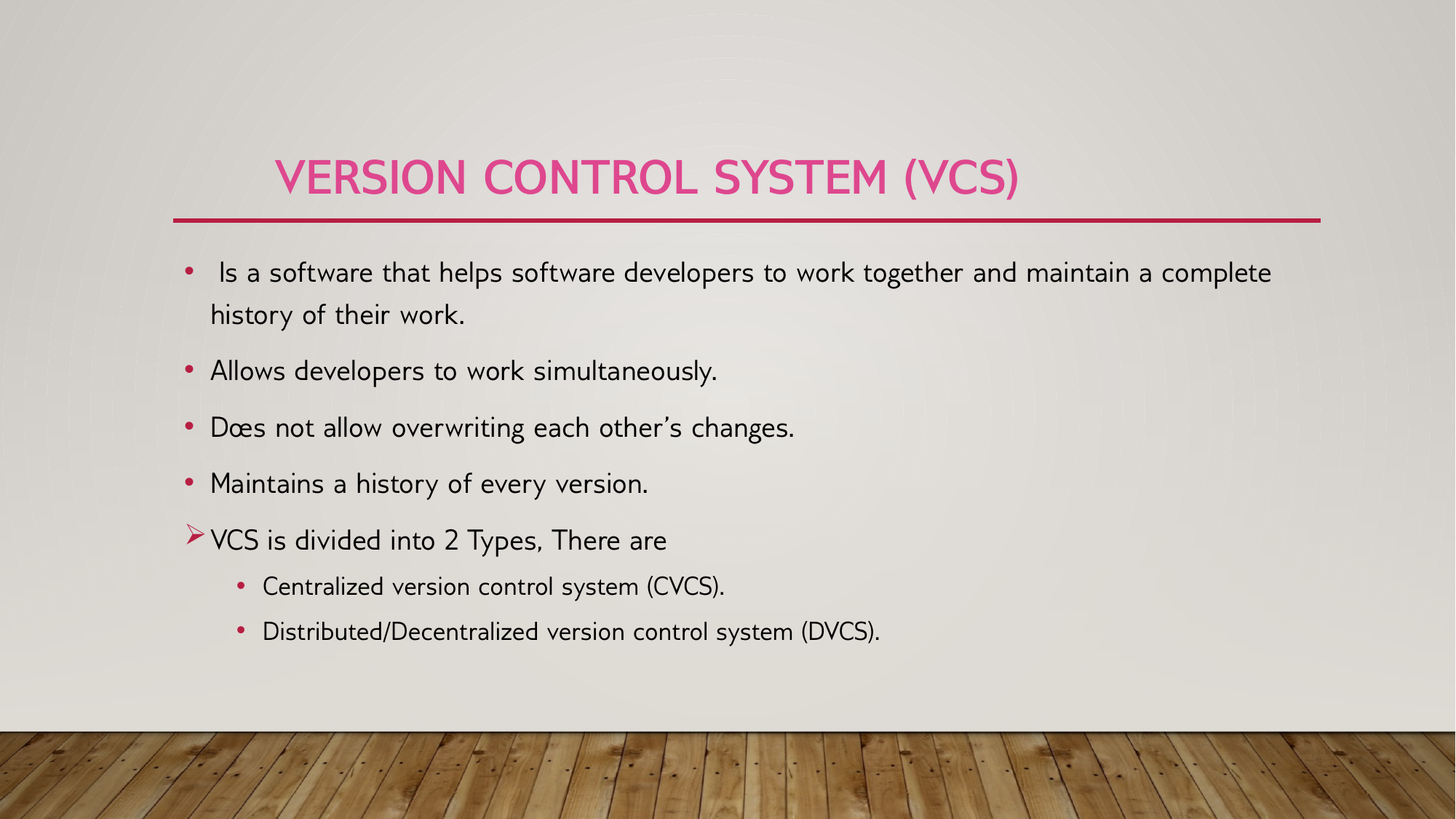

# Version Control System (VCS)
 Is a software that helps software developers to work together and maintain a complete history of their work.
Allows developers to work simultaneously.
Does not allow overwriting each other’s changes.
Maintains a history of every version.
VCS is divided into 2 Types, There are
Centralized version control system (CVCS).
Distributed/Decentralized version control system (DVCS).